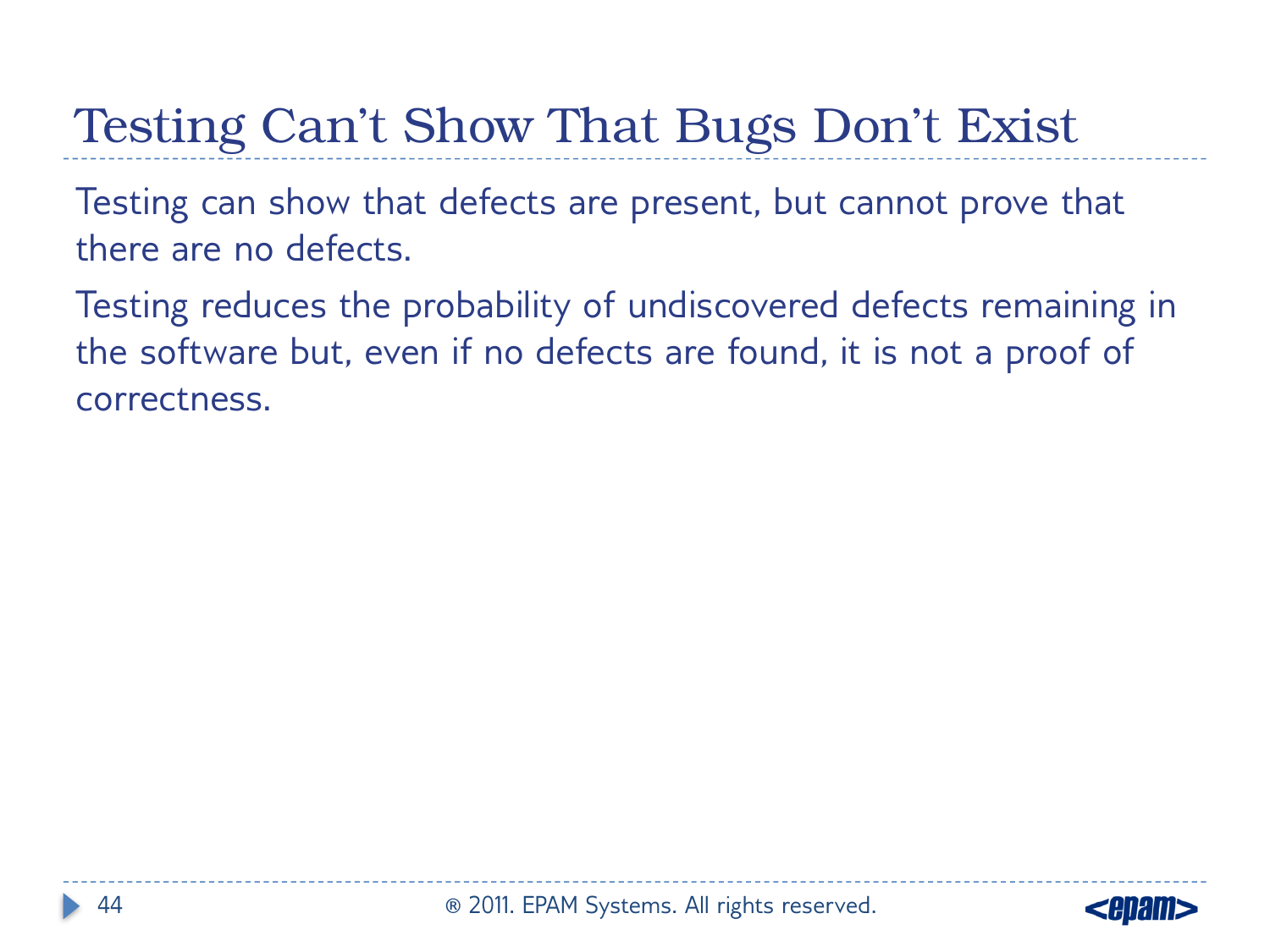

Functional Testing: axioms
# Testing Can’t Show That Bugs Don’t Exist
Testing can show that defects are present, but cannot prove that there are no defects.
Testing reduces the probability of undiscovered defects remaining in the software but, even if no defects are found, it is not a proof of correctness.
44
® 2011. EPAM Systems. All rights reserved.